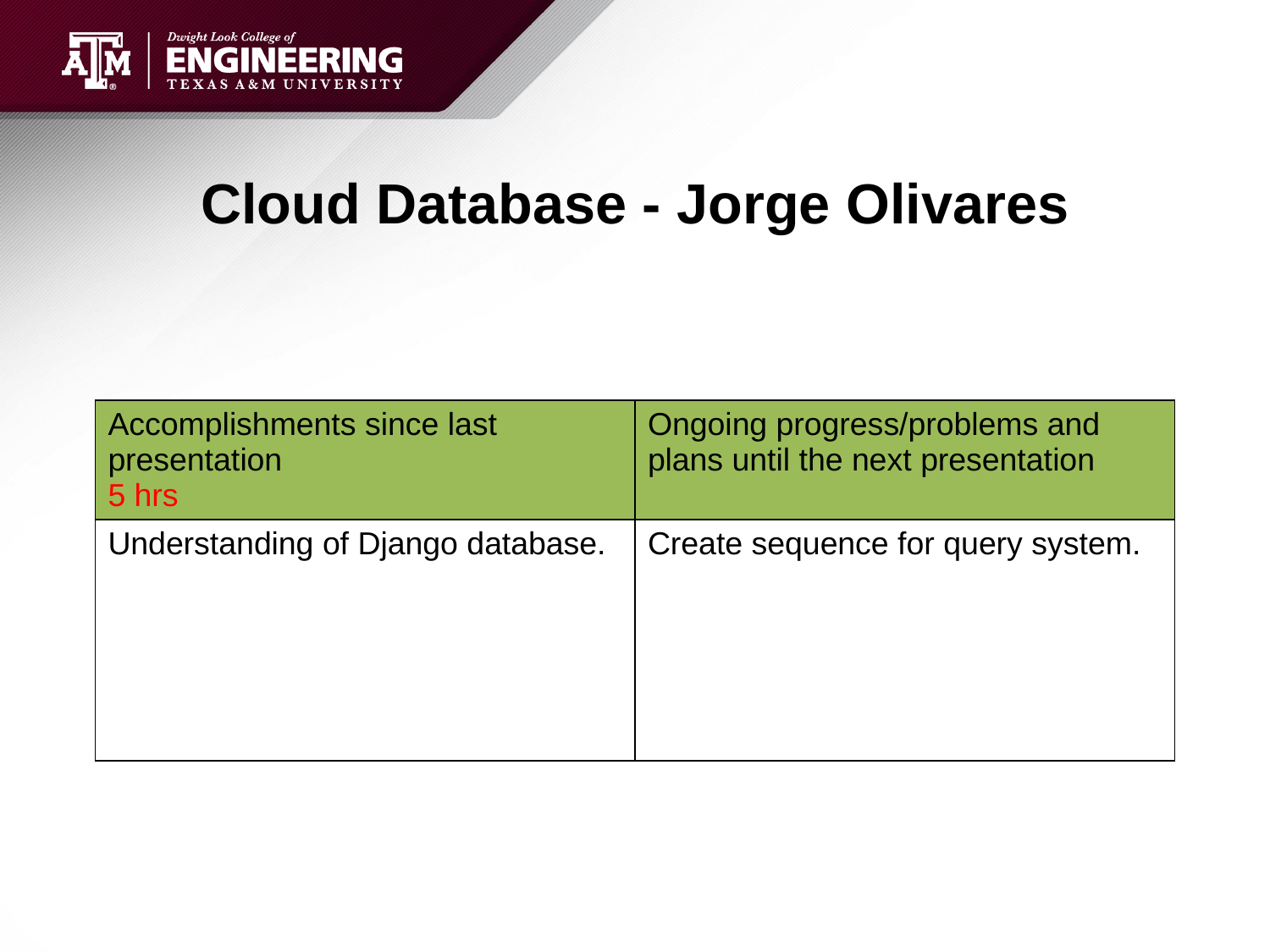

# Cloud Database - Jorge Olivares
| Accomplishments since last presentation 5 hrs | Ongoing progress/problems and plans until the next presentation |
| --- | --- |
| Understanding of Django database. | Create sequence for query system. |